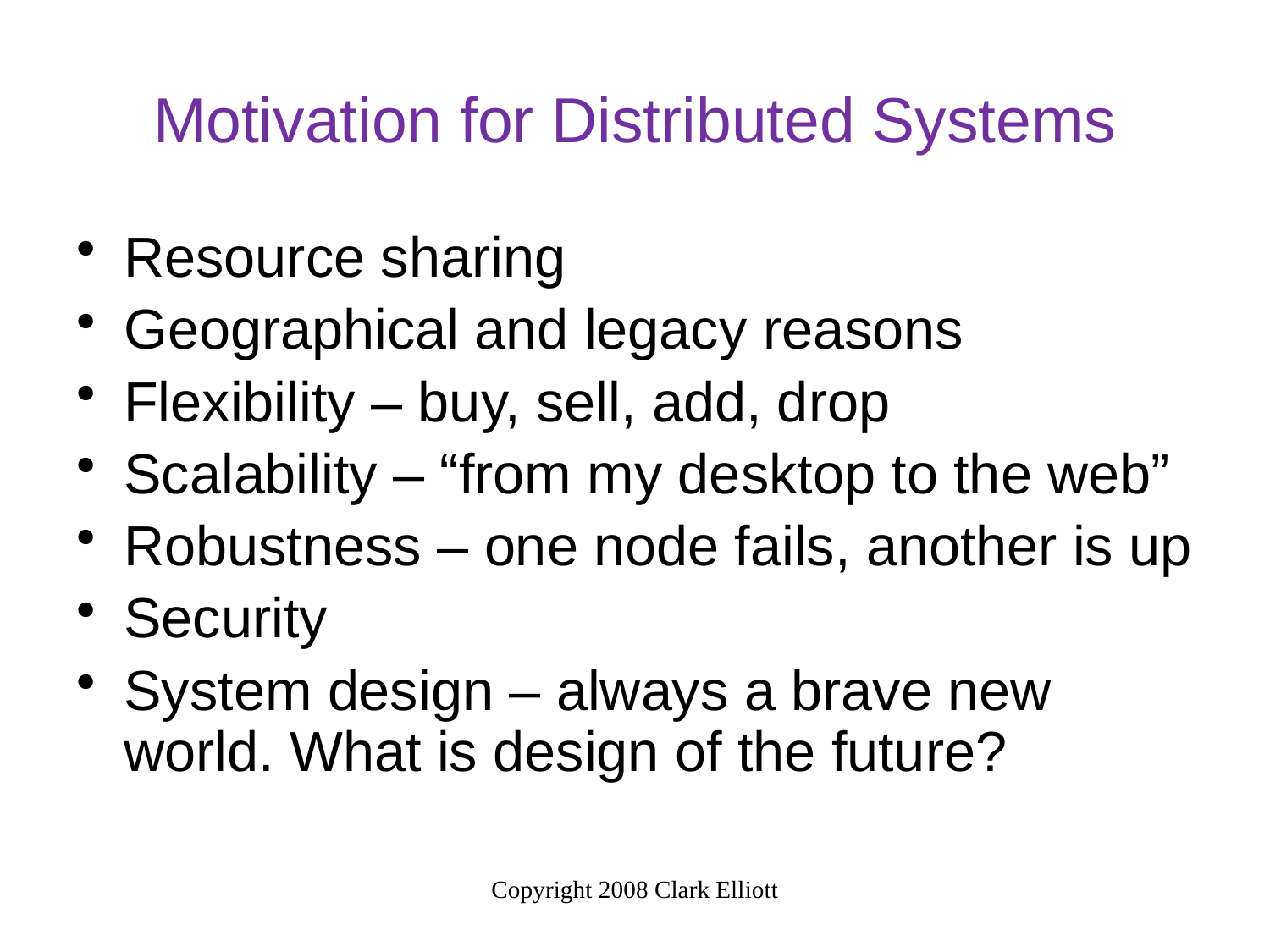

# Motivation for Distributed Systems
Resource sharing
Geographical and legacy reasons
Flexibility – buy, sell, add, drop
Scalability – “from my desktop to the web”
Robustness – one node fails, another is up
Security
System design – always a brave new world. What is design of the future?

Copyright 2008 Clark Elliott